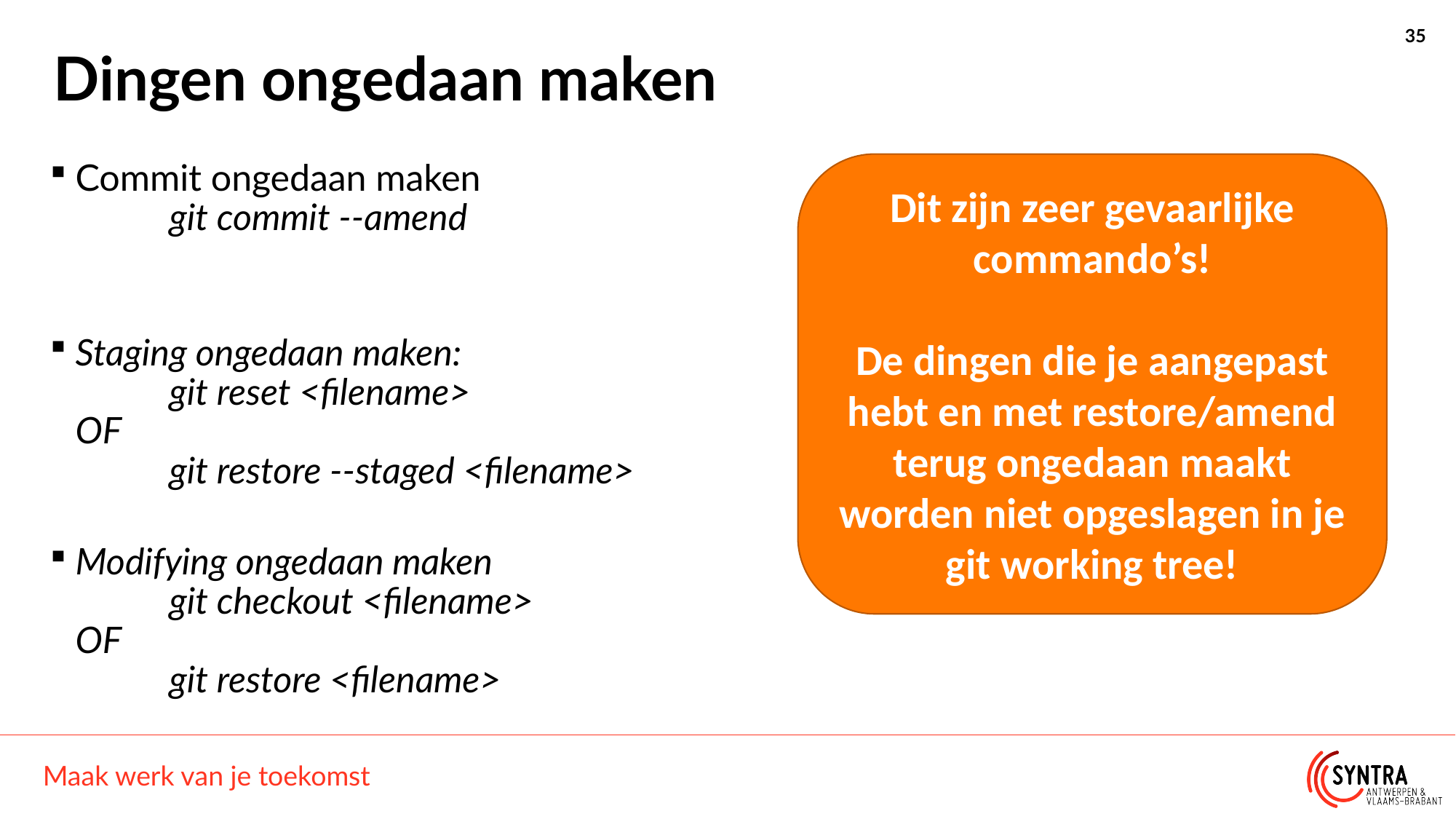

# Dingen ongedaan maken
Commit ongedaan maken
	git commit --amend
Staging ongedaan maken:
	git reset <filename>
OF
	git restore --staged <filename>
Modifying ongedaan maken
	git checkout <filename>
OF
	git restore <filename>
Dit zijn zeer gevaarlijke commando’s!
De dingen die je aangepast hebt en met restore/amend terug ongedaan maakt worden niet opgeslagen in je git working tree!